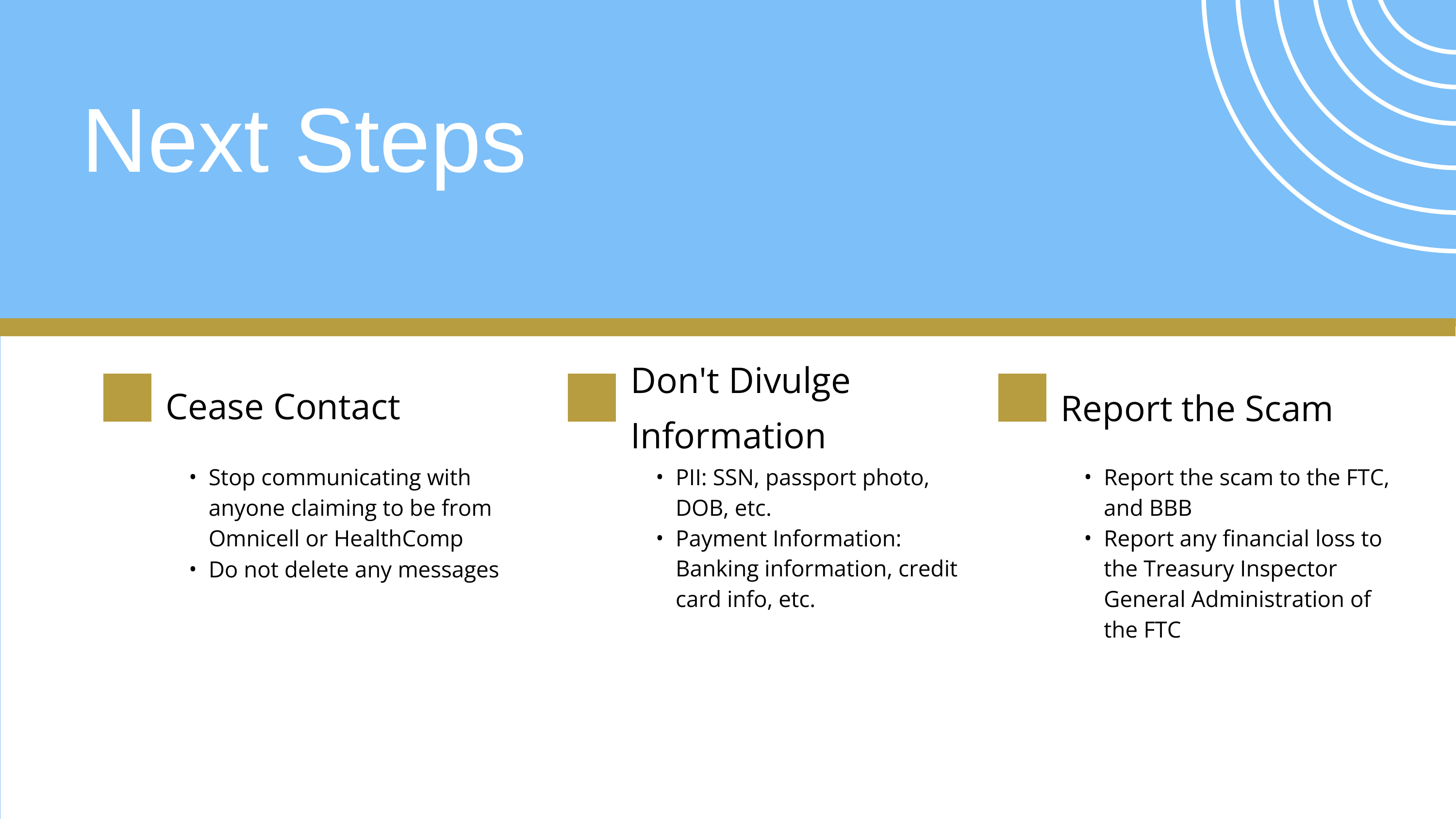

Next Steps

Don't Divulge Information
Cease Contact
Report the Scam

Stop communicating with anyone claiming to be from Omnicell or HealthComp
Do not delete any messages
PII: SSN, passport photo, DOB, etc.
Payment Information: Banking information, credit card info, etc.
Report the scam to the FTC, and BBB
Report any financial loss to the Treasury Inspector General Administration of the FTC